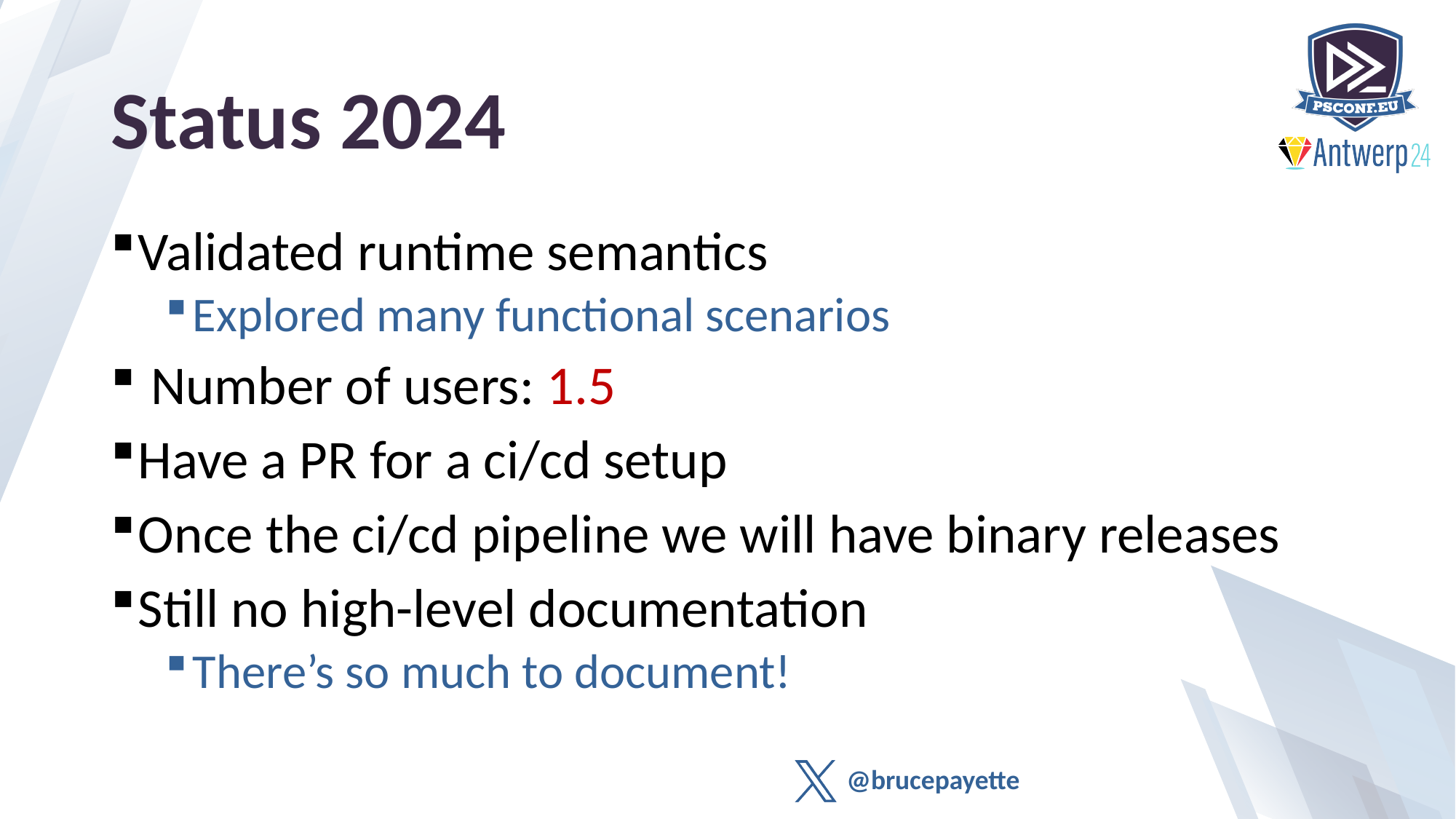

# Status 2024
Validated runtime semantics
Explored many functional scenarios
 Number of users: 1.5
Have a PR for a ci/cd setup
Once the ci/cd pipeline we will have binary releases
Still no high-level documentation
There’s so much to document!